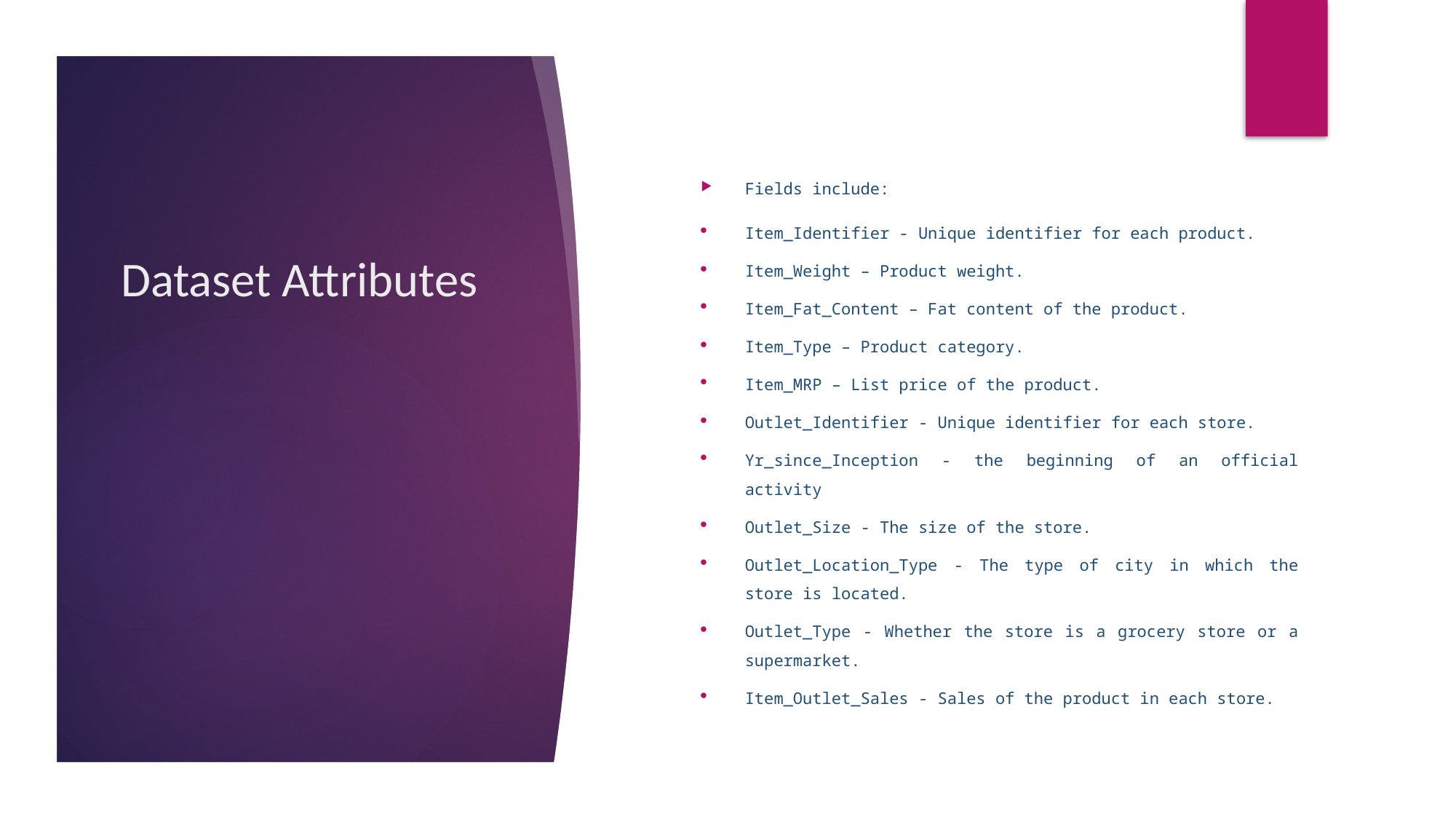

Fields include:
Item_Identifier - Unique identifier for each product.
Item_Weight – Product weight.
Item_Fat_Content – Fat content of the product.
Item_Type – Product category.
Item_MRP – List price of the product.
Outlet_Identifier - Unique identifier for each store.
Yr_since_Inception - the beginning of an official activity
Outlet_Size - The size of the store.
Outlet_Location_Type - The type of city in which the store is located.
Outlet_Type - Whether the store is a grocery store or a supermarket.
Item_Outlet_Sales - Sales of the product in each store.

# Dataset Attributes